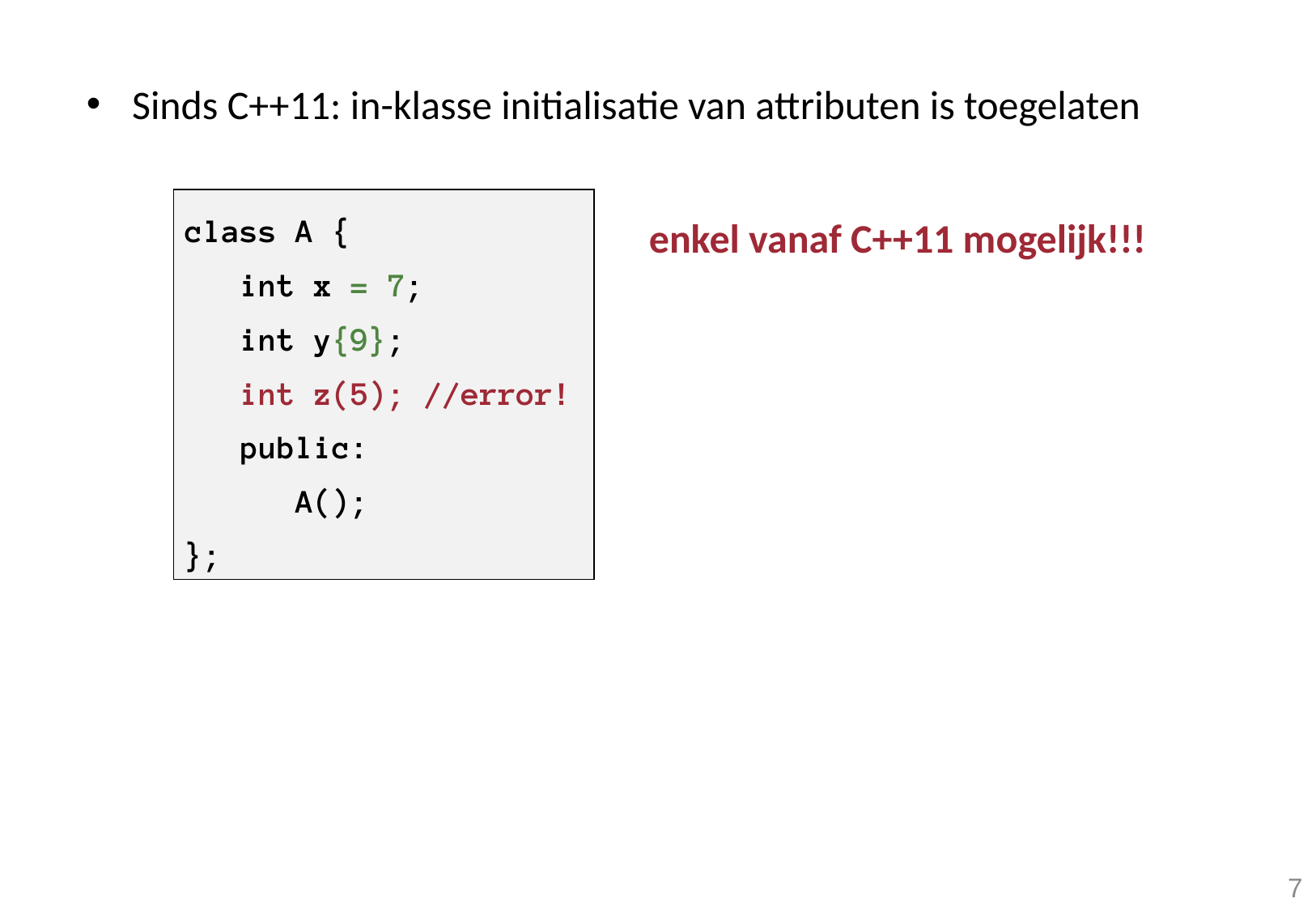

Sinds C++11: in-klasse initialisatie van attributen is toegelaten

class A {
   int x = 7;
   int y{9};
   int z(5); //error!
   public:
      A();
};
enkel vanaf C++11 mogelijk!!!
7